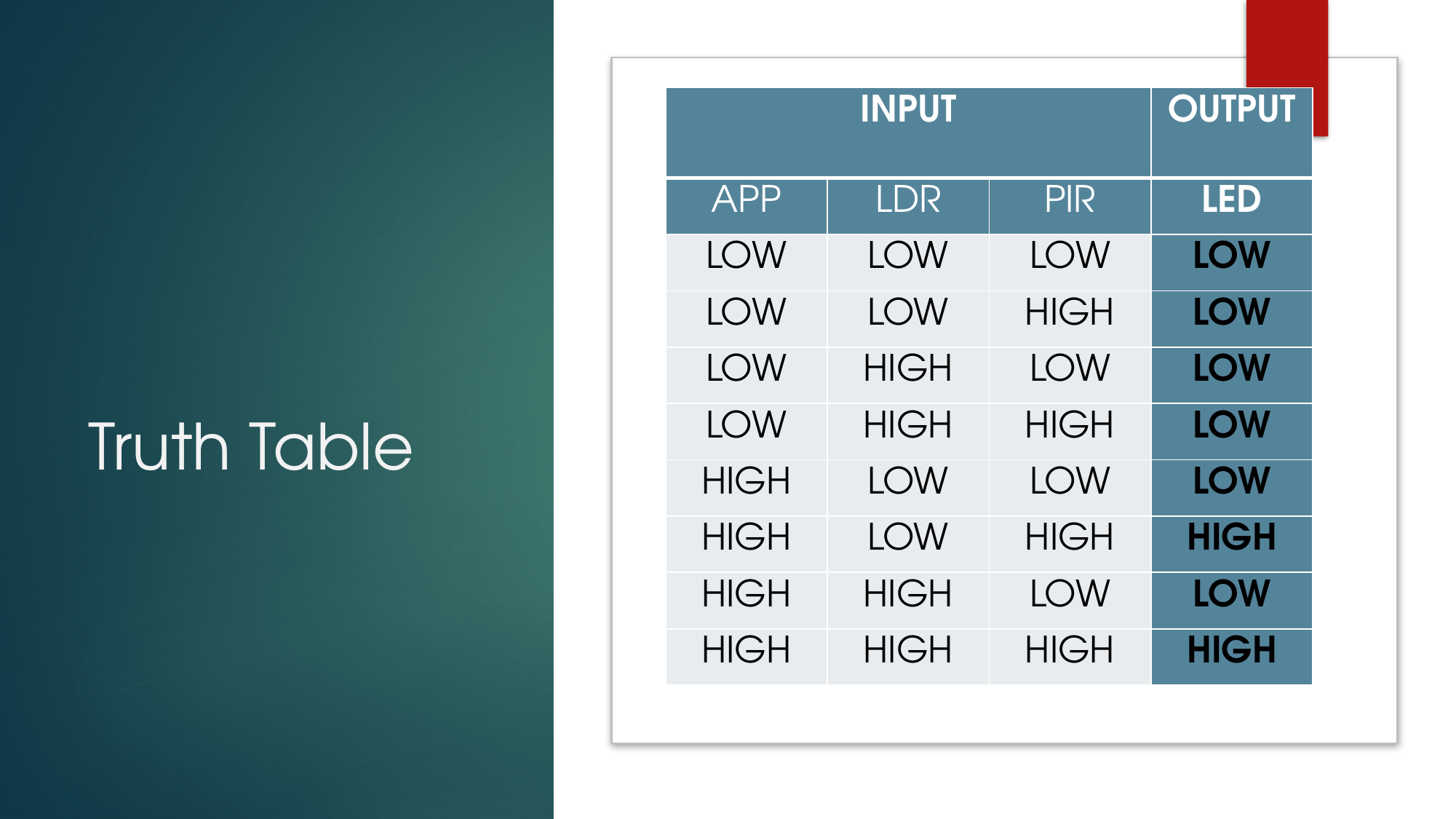

| INPUT |  |  | OUTPUT |
| --- | --- | --- | --- |
| APP | LDR | PIR | LED |
| LOW | LOW | LOW | LOW |
| LOW | LOW | HIGH | LOW |
| LOW | HIGH | LOW | LOW |
| LOW | HIGH | HIGH | LOW |
| HIGH | LOW | LOW | LOW |
| HIGH | LOW | HIGH | HIGH |
| HIGH | HIGH | LOW | LOW |
| HIGH | HIGH | HIGH | HIGH |
# Truth Table